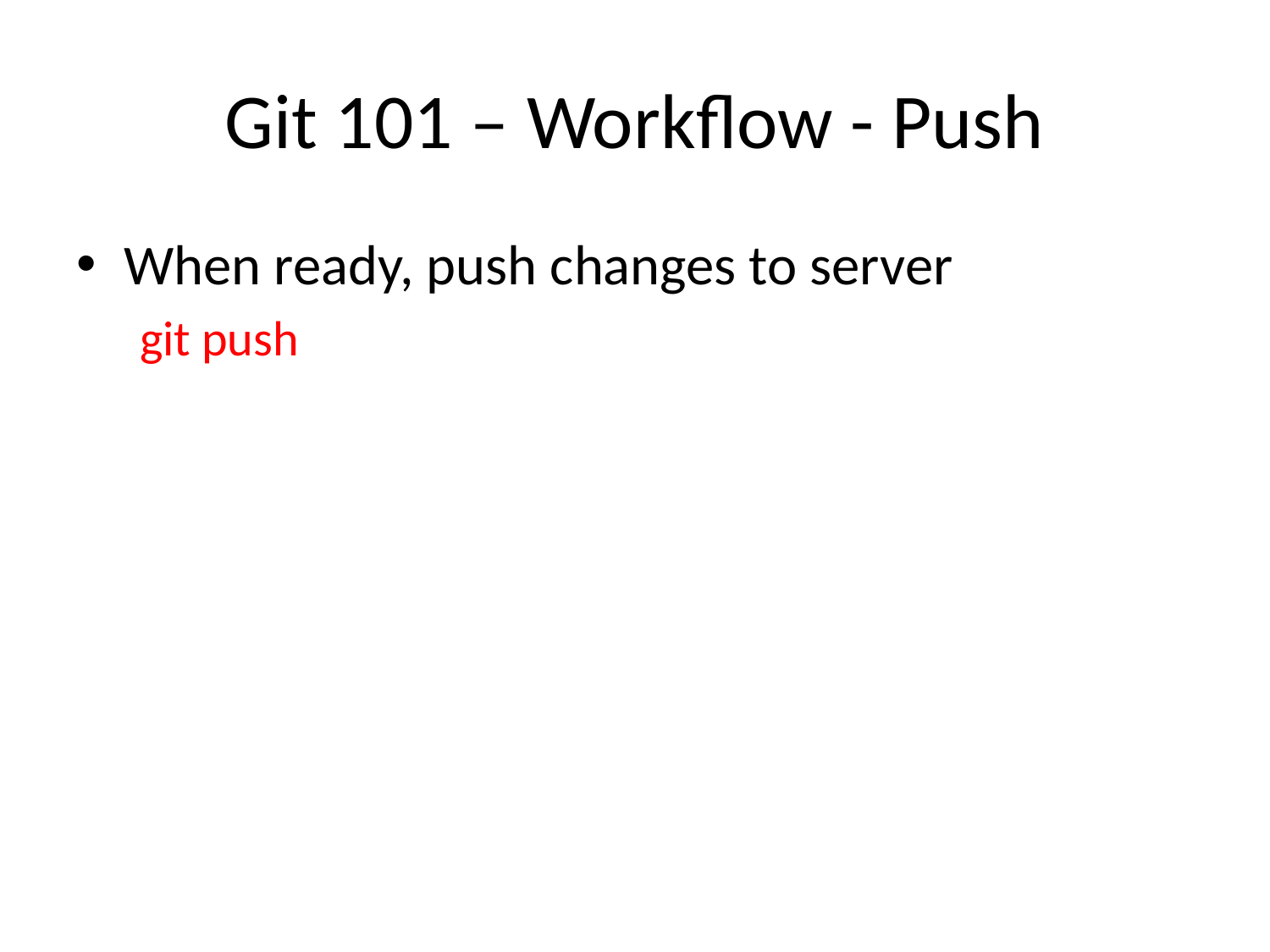

# Git 101 – Workflow - Push
When ready, push changes to server
git push